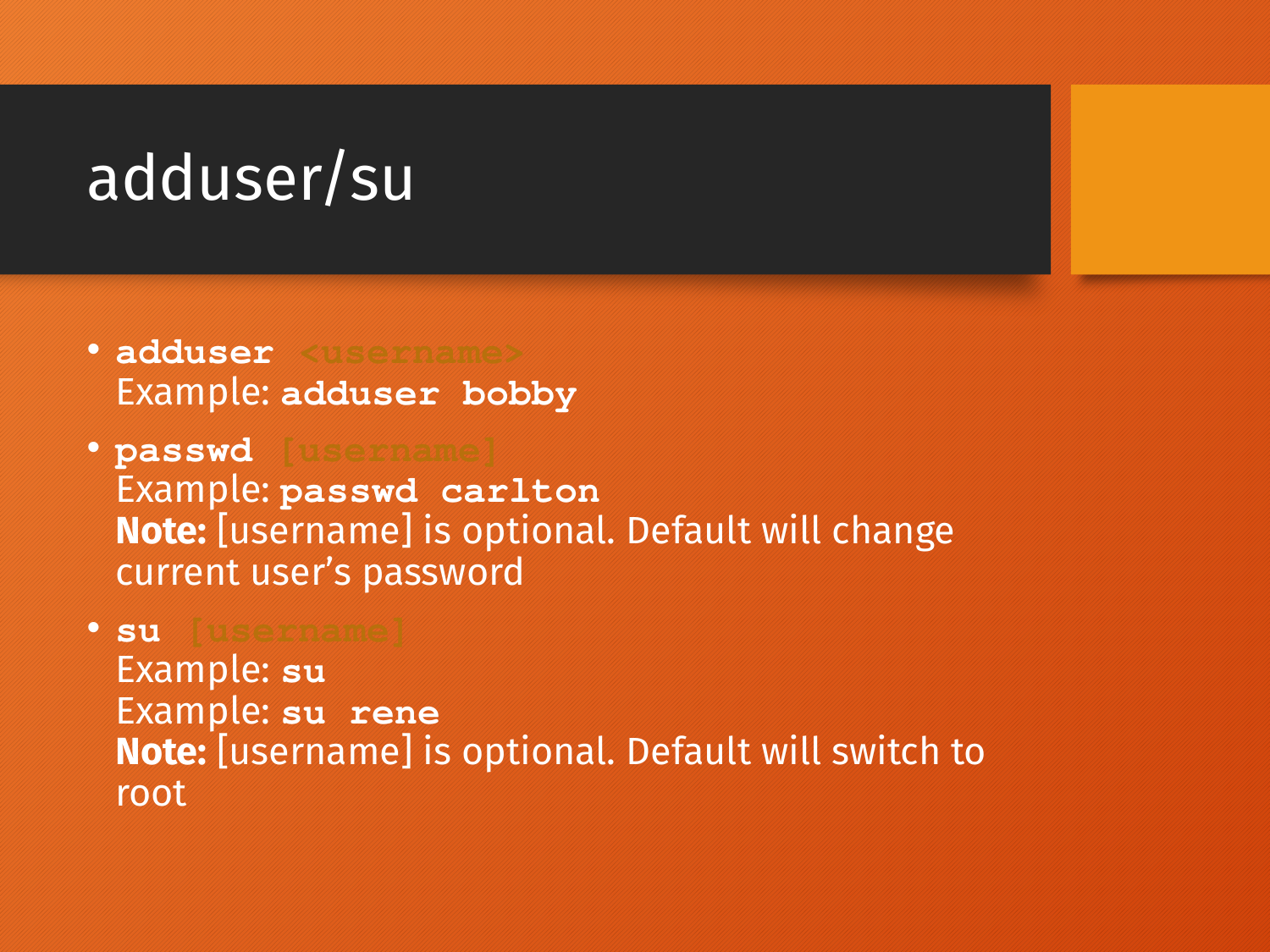

# adduser/su
adduser <username>
Example: adduser bobby
passwd [username]
Example: passwd carlton
Note: [username] is optional. Default will change current user’s password
su [username]
Example: su
Example: su rene
Note: [username] is optional. Default will switch to root